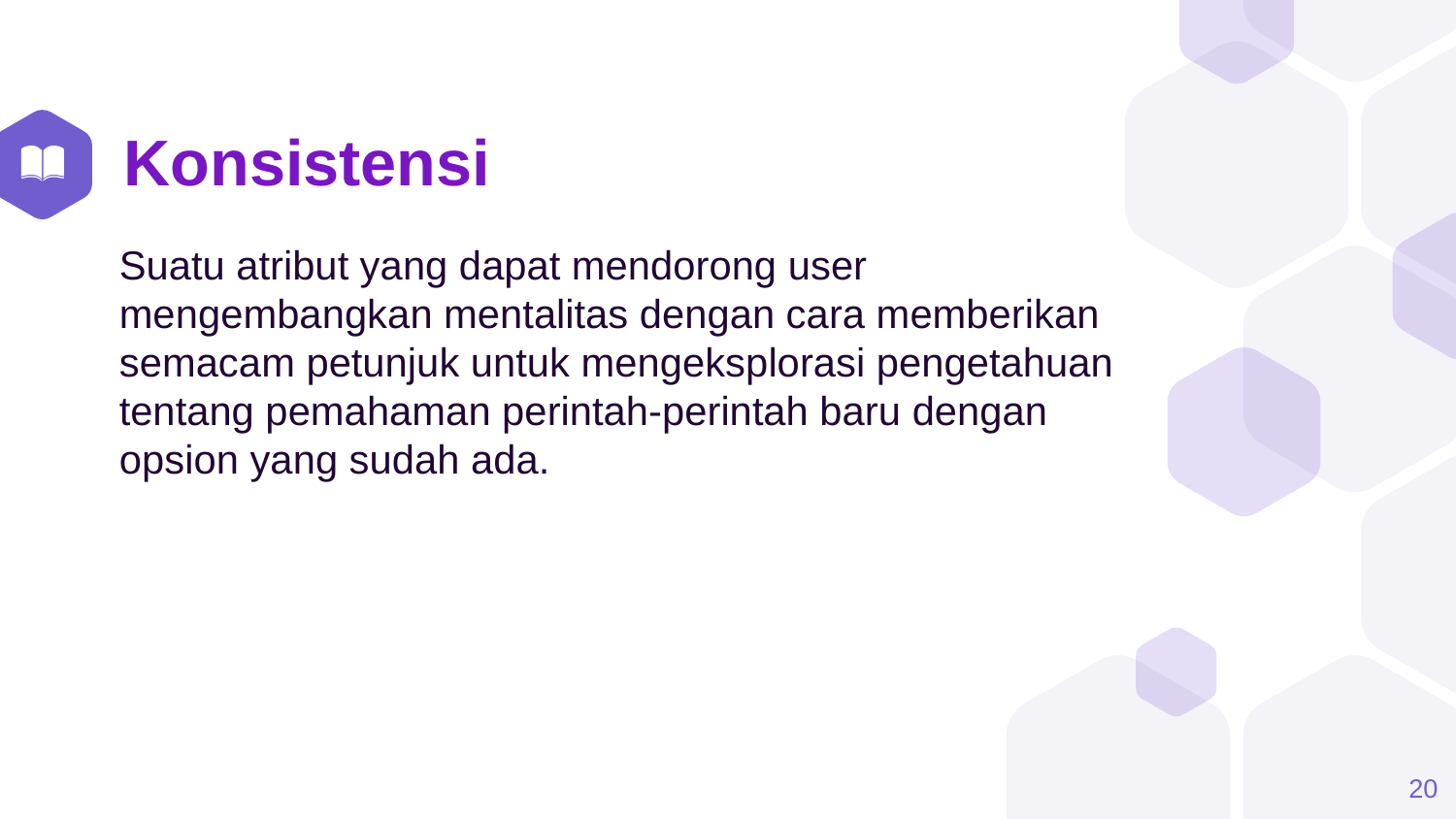

# Konsistensi

Suatu atribut yang dapat mendorong user mengembangkan mentalitas dengan cara memberikan semacam petunjuk untuk mengeksplorasi pengetahuan tentang pemahaman perintah-perintah baru dengan opsion yang sudah ada.
20